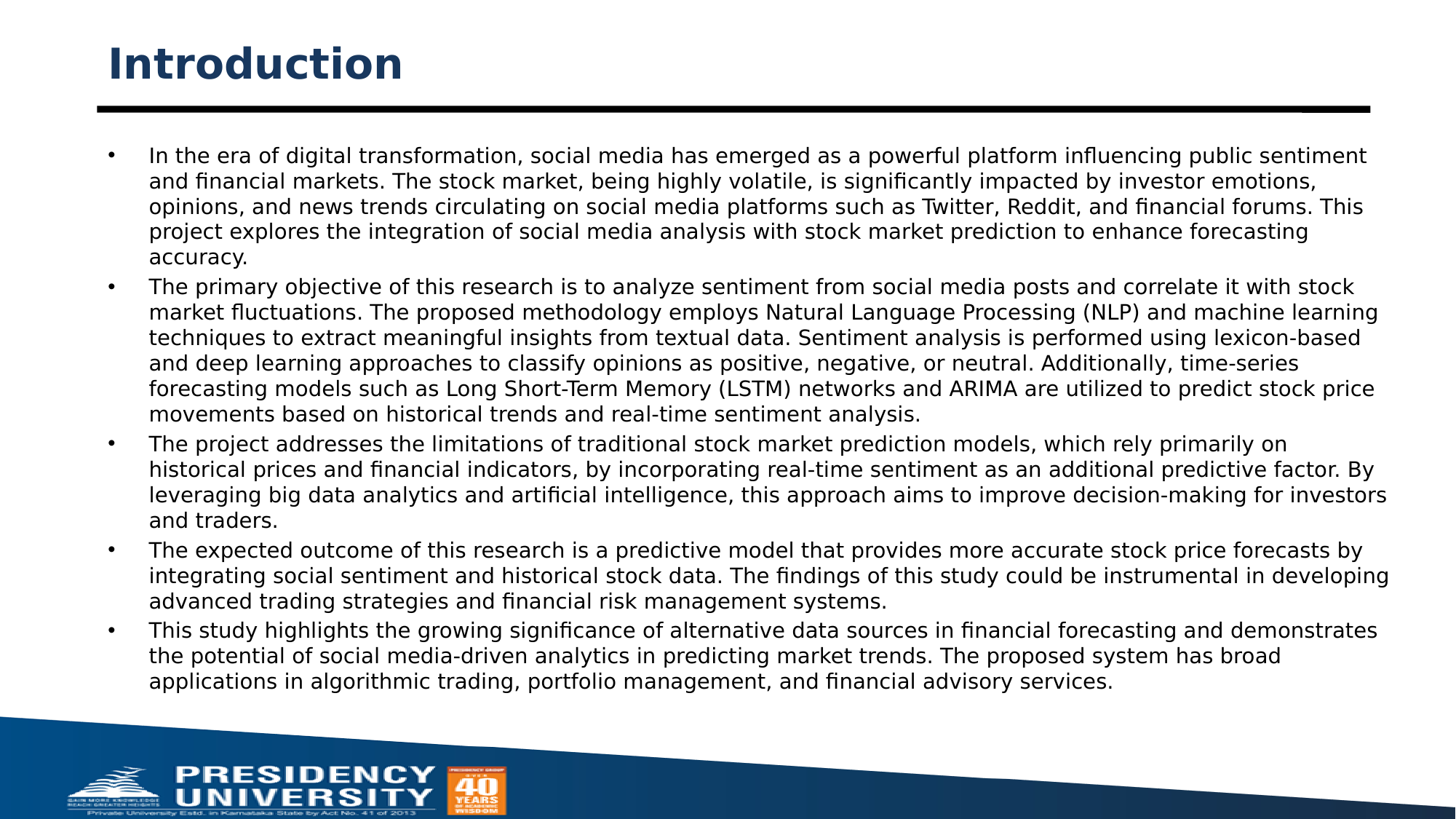

# Introduction
In the era of digital transformation, social media has emerged as a powerful platform influencing public sentiment and financial markets. The stock market, being highly volatile, is significantly impacted by investor emotions, opinions, and news trends circulating on social media platforms such as Twitter, Reddit, and financial forums. This project explores the integration of social media analysis with stock market prediction to enhance forecasting accuracy.
The primary objective of this research is to analyze sentiment from social media posts and correlate it with stock market fluctuations. The proposed methodology employs Natural Language Processing (NLP) and machine learning techniques to extract meaningful insights from textual data. Sentiment analysis is performed using lexicon-based and deep learning approaches to classify opinions as positive, negative, or neutral. Additionally, time-series forecasting models such as Long Short-Term Memory (LSTM) networks and ARIMA are utilized to predict stock price movements based on historical trends and real-time sentiment analysis.
The project addresses the limitations of traditional stock market prediction models, which rely primarily on historical prices and financial indicators, by incorporating real-time sentiment as an additional predictive factor. By leveraging big data analytics and artificial intelligence, this approach aims to improve decision-making for investors and traders.
The expected outcome of this research is a predictive model that provides more accurate stock price forecasts by integrating social sentiment and historical stock data. The findings of this study could be instrumental in developing advanced trading strategies and financial risk management systems.
This study highlights the growing significance of alternative data sources in financial forecasting and demonstrates the potential of social media-driven analytics in predicting market trends. The proposed system has broad applications in algorithmic trading, portfolio management, and financial advisory services.